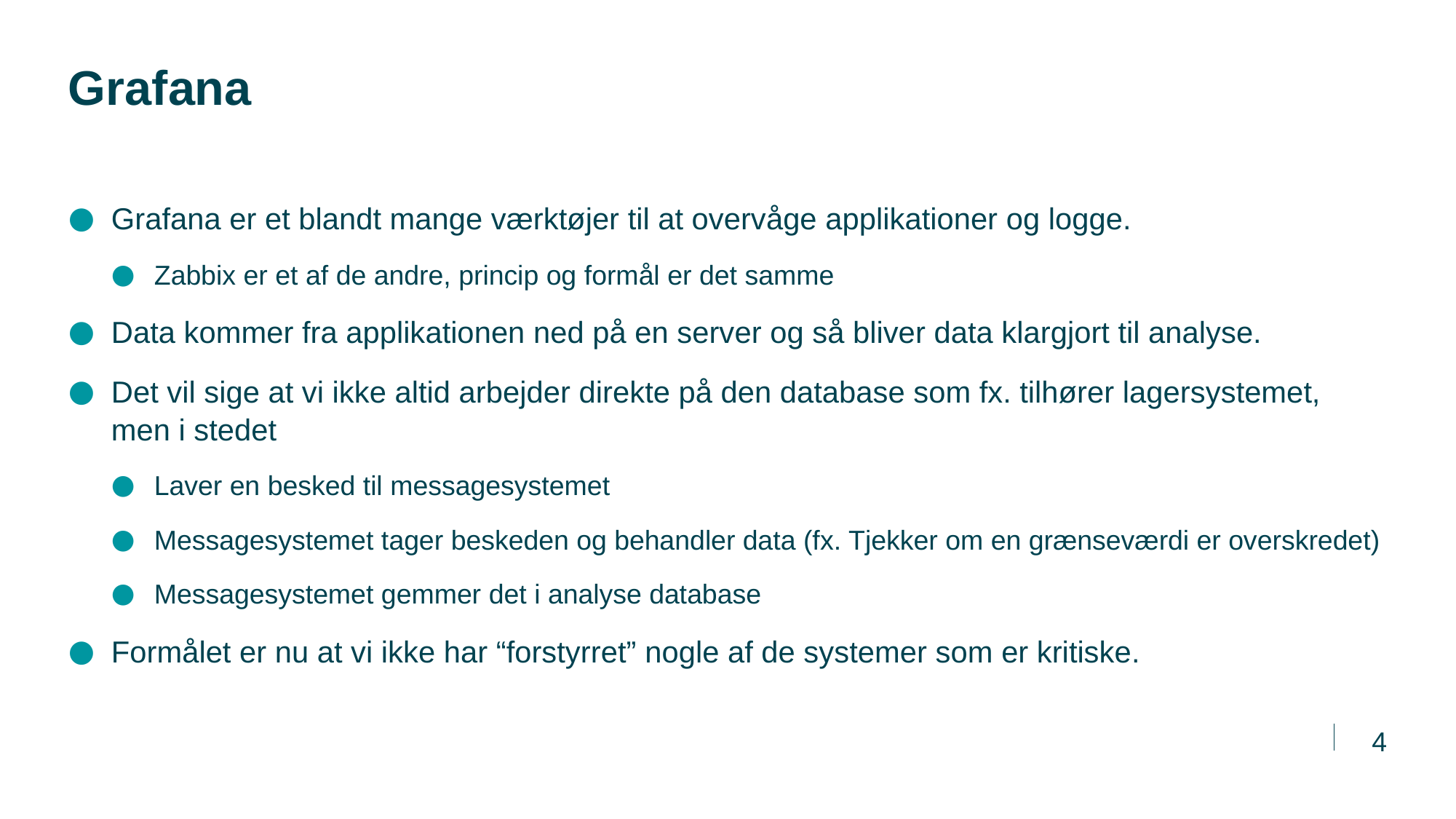

# Grafana
Grafana er et blandt mange værktøjer til at overvåge applikationer og logge.
Zabbix er et af de andre, princip og formål er det samme
Data kommer fra applikationen ned på en server og så bliver data klargjort til analyse.
Det vil sige at vi ikke altid arbejder direkte på den database som fx. tilhører lagersystemet, men i stedet
Laver en besked til messagesystemet
Messagesystemet tager beskeden og behandler data (fx. Tjekker om en grænseværdi er overskredet)
Messagesystemet gemmer det i analyse database
Formålet er nu at vi ikke har “forstyrret” nogle af de systemer som er kritiske.
4